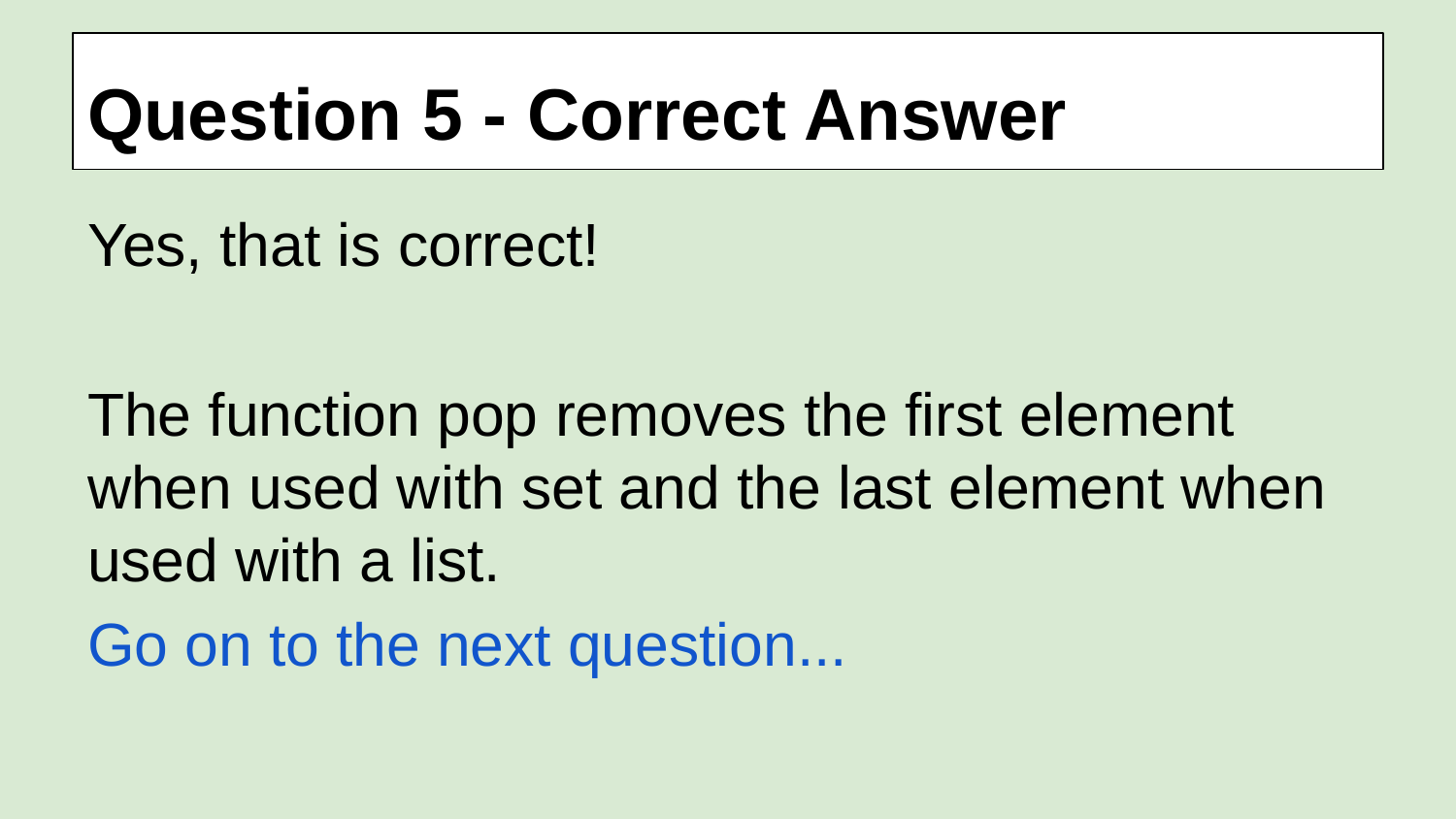

# Question 5 - Correct Answer
Yes, that is correct!

The function pop removes the first element when used with set and the last element when used with a list.
Go on to the next question...